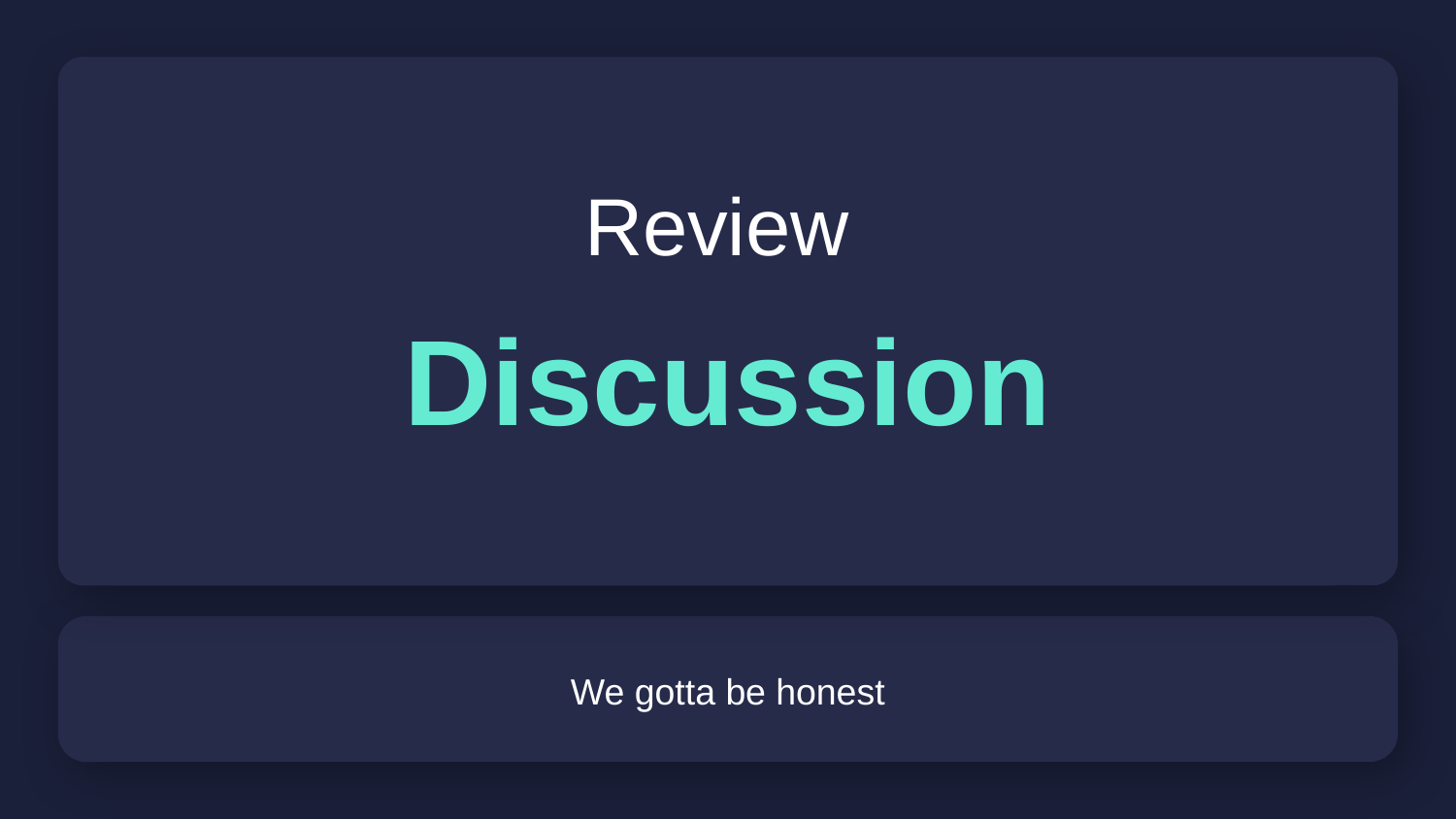

Review
Discussion
# We gotta be honest